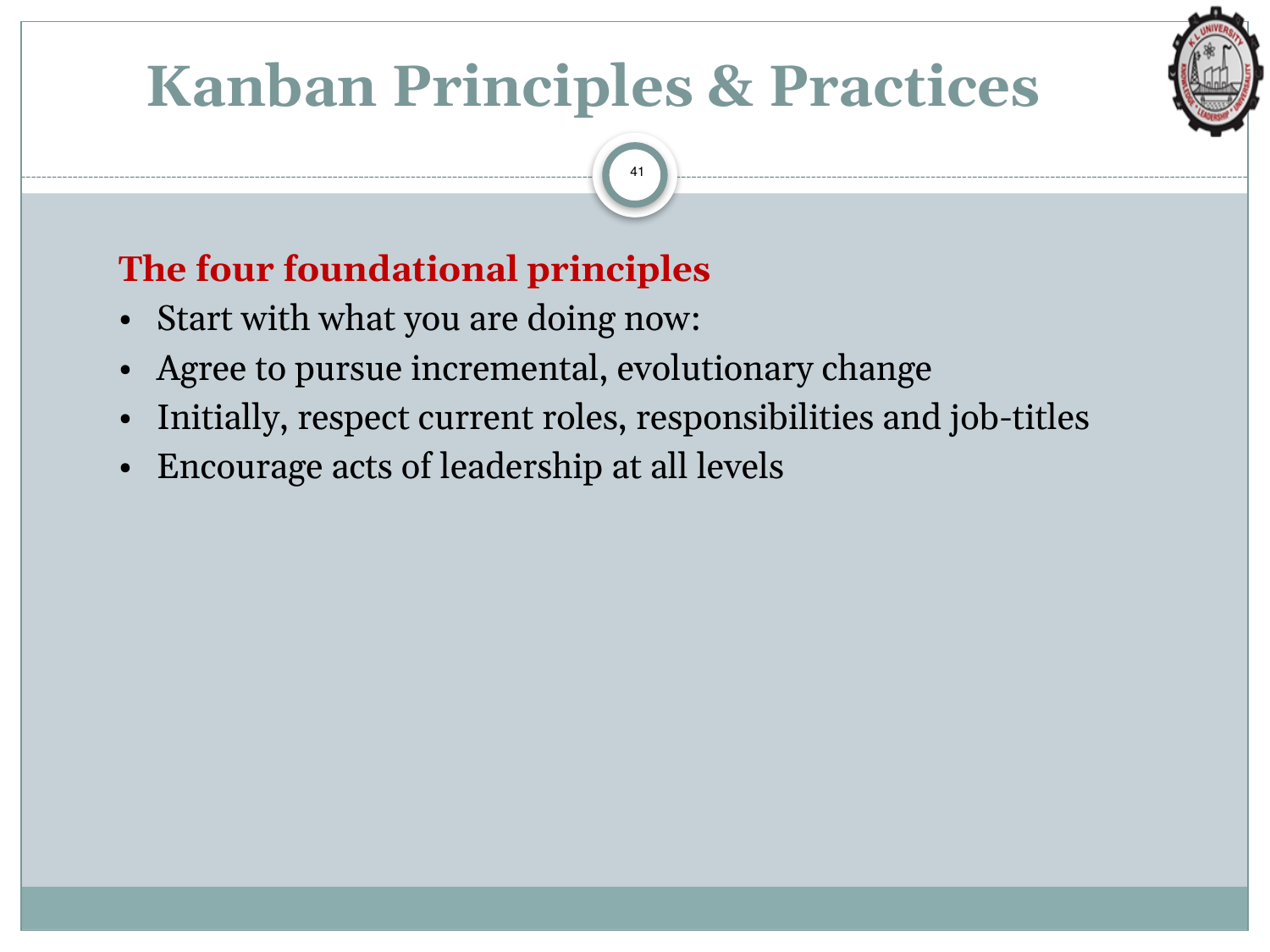

# Kanban Principles & Practices
41

The four foundational principles
•	Start with what you are doing now:
•	Agree to pursue incremental, evolutionary change
•	Initially, respect current roles, responsibilities and job-titles
•	Encourage acts of leadership at all levels